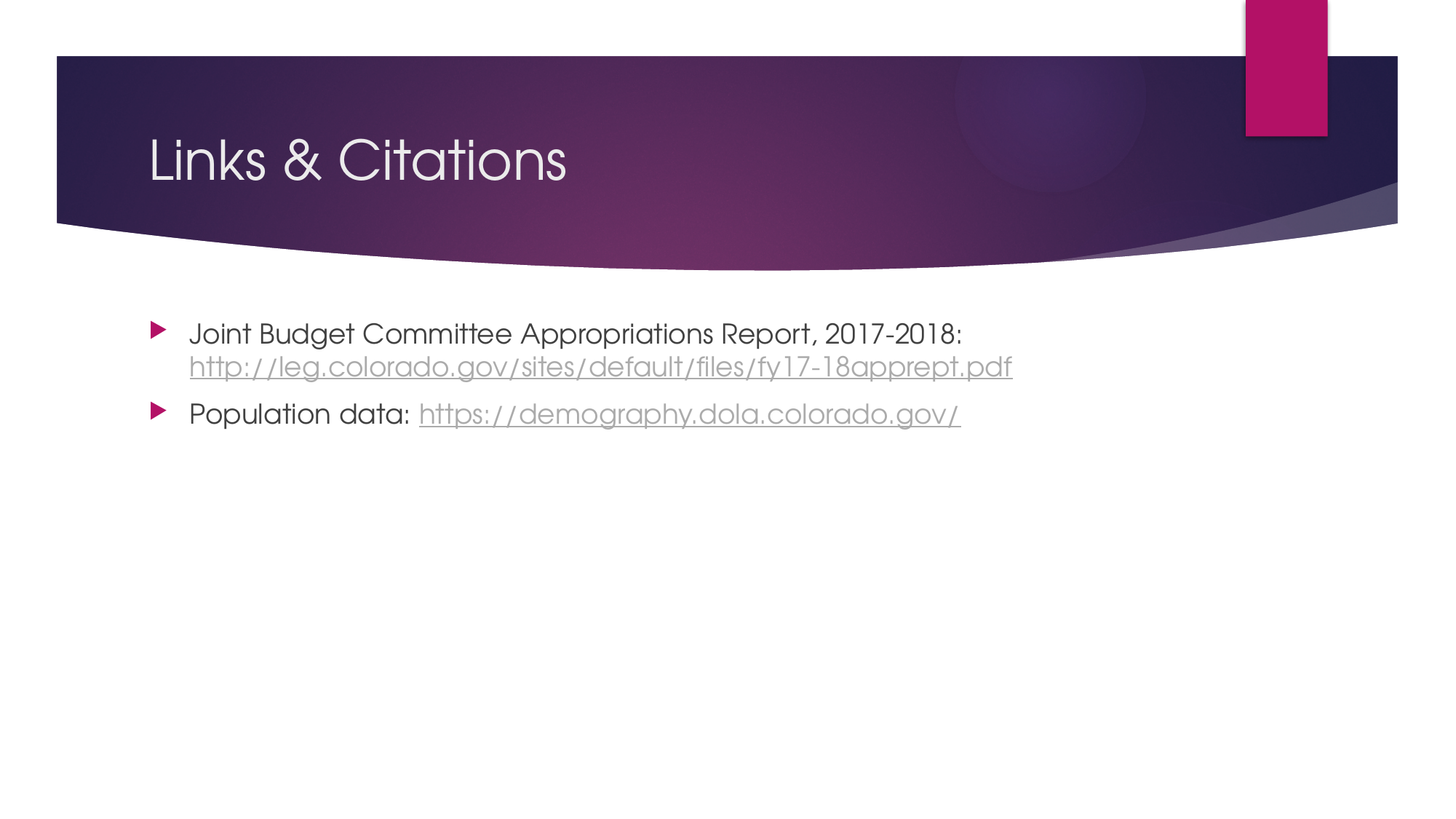

# Links & Citations
Joint Budget Committee Appropriations Report, 2017-2018: http://leg.colorado.gov/sites/default/files/fy17-18apprept.pdf
Population data: https://demography.dola.colorado.gov/